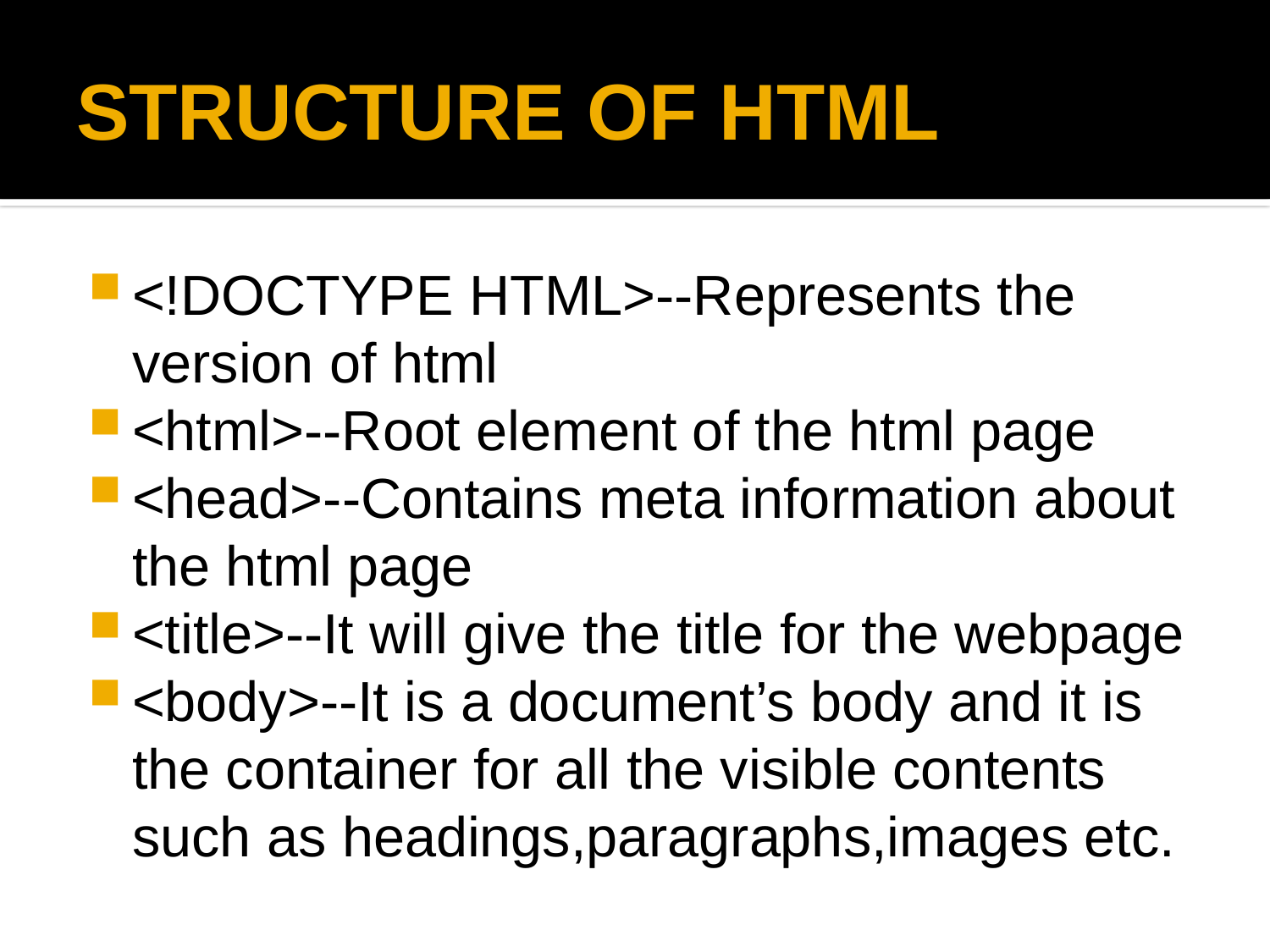

# STRUCTURE OF HTML
<!DOCTYPE HTML>--Represents the version of html
<html>--Root element of the html page
<head>--Contains meta information about the html page
<title>--It will give the title for the webpage
<body>--It is a document’s body and it is the container for all the visible contents such as headings,paragraphs,images etc.